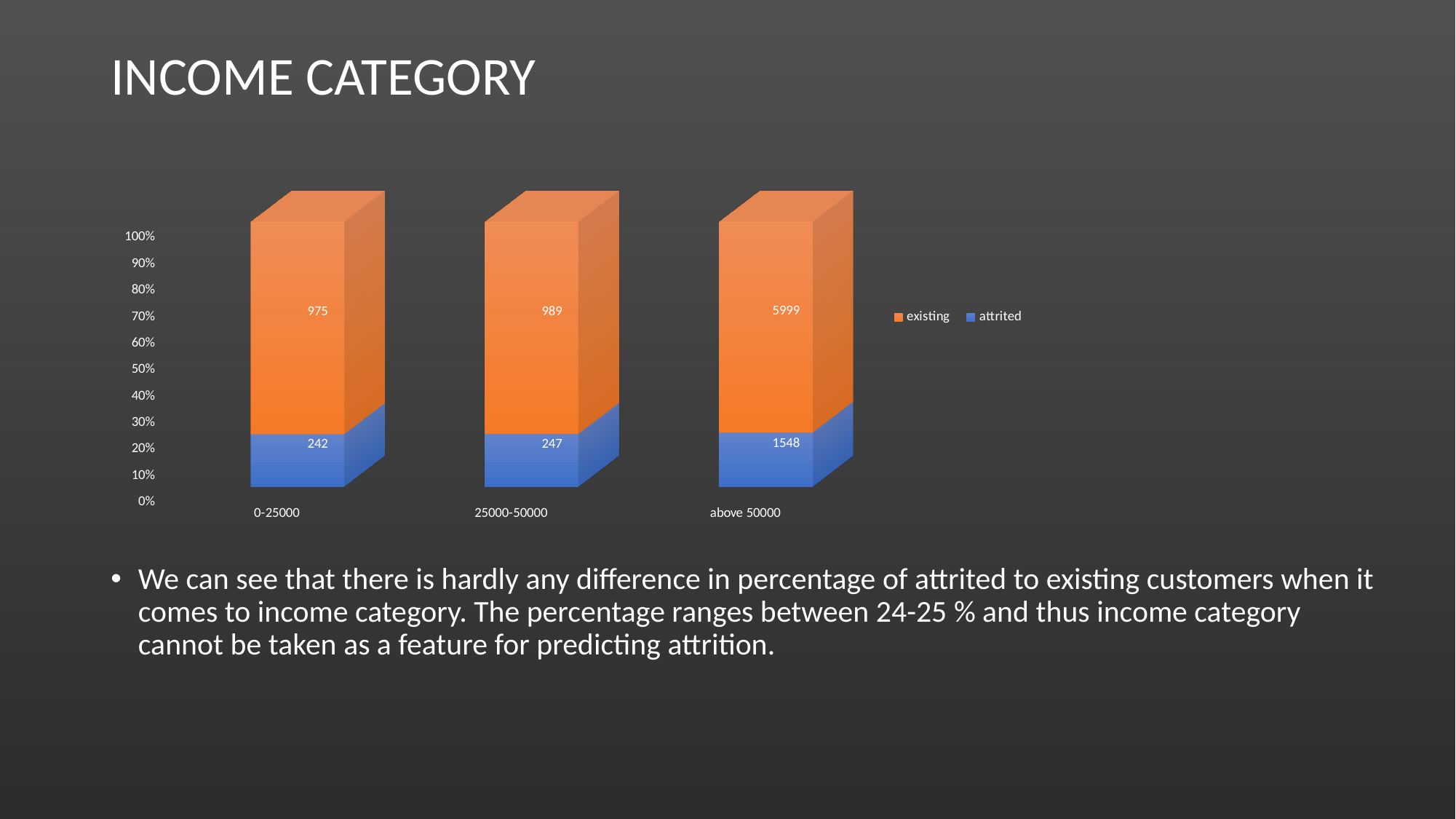

# INCOME CATEGORY

[unsupported chart]

We can see that there is hardly any difference in percentage of attrited to existing customers when it comes to income category. The percentage ranges between 24-25 % and thus income category cannot be taken as a feature for predicting attrition.